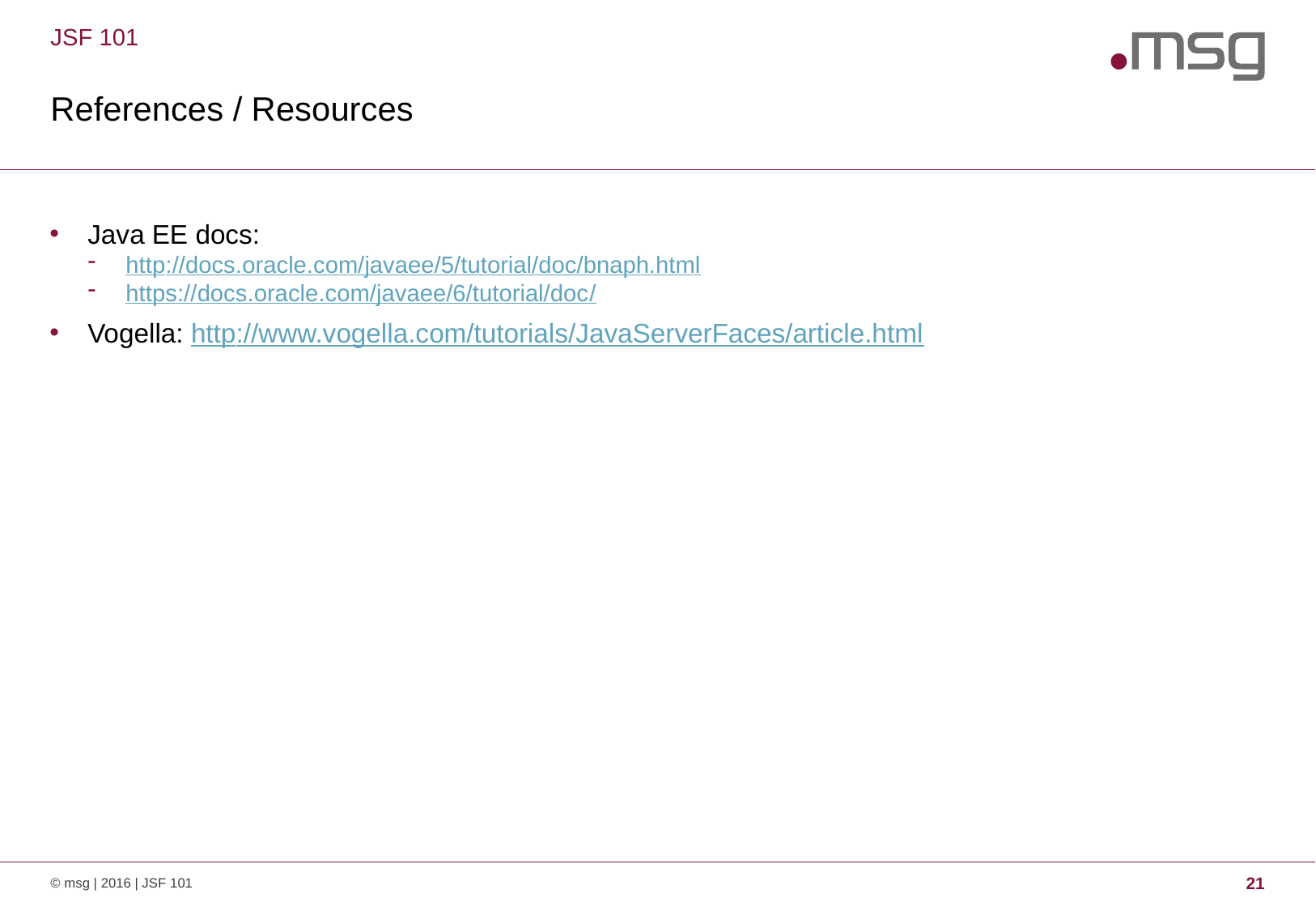

JSF 101
# References / Resources
Java EE docs:
http://docs.oracle.com/javaee/5/tutorial/doc/bnaph.html
https://docs.oracle.com/javaee/6/tutorial/doc/
Vogella: http://www.vogella.com/tutorials/JavaServerFaces/article.html

© msg | 2016 | JSF 101
21